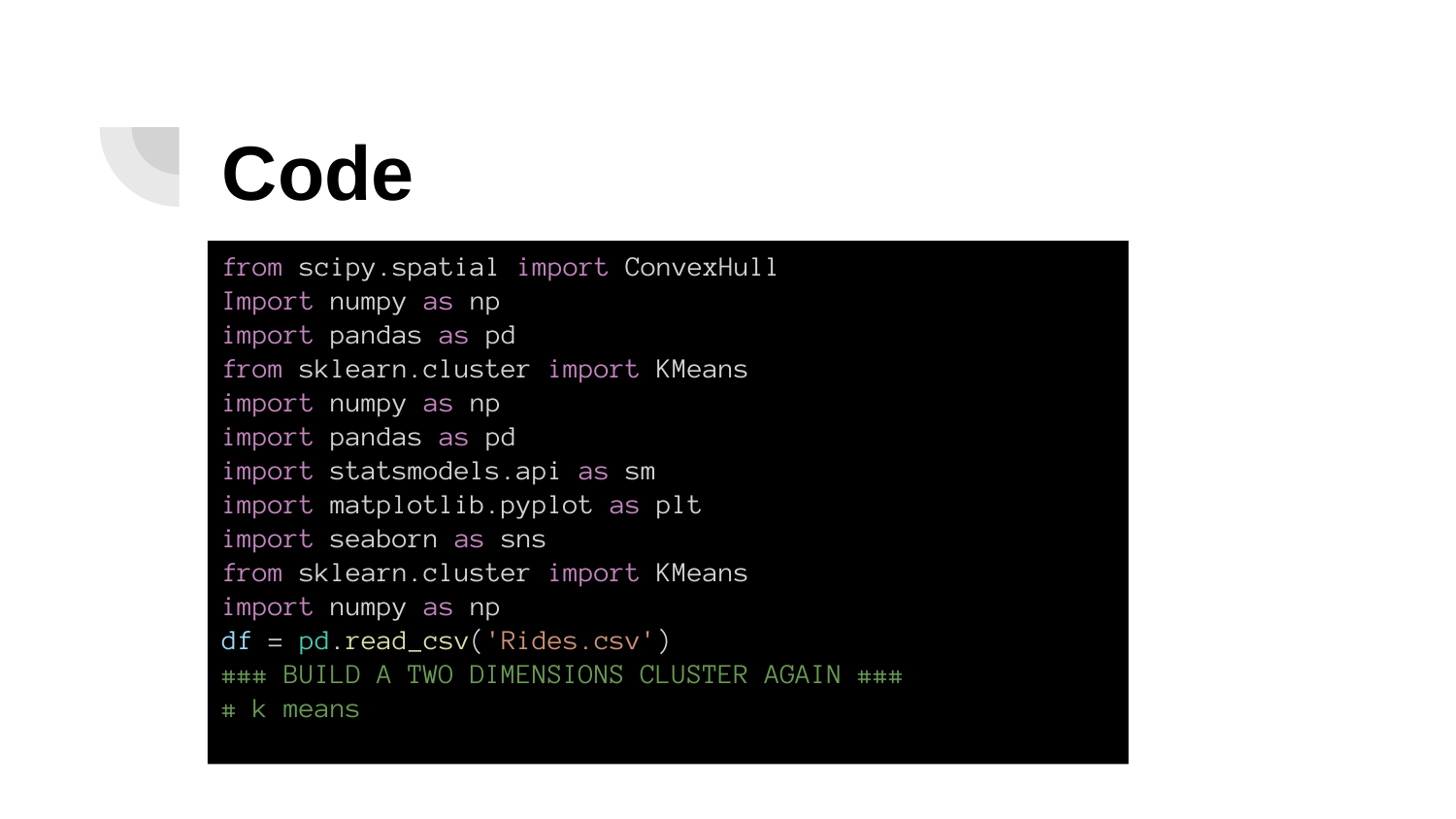

# Code
from scipy.spatial import ConvexHull
Import numpy as np
import pandas as pd
from sklearn.cluster import KMeans
import numpy as np
import pandas as pd
import statsmodels.api as sm
import matplotlib.pyplot as plt
import seaborn as sns
from sklearn.cluster import KMeans
import numpy as np
df = pd.read_csv('Rides.csv')
### BUILD A TWO DIMENSIONS CLUSTER AGAIN ###
# k means